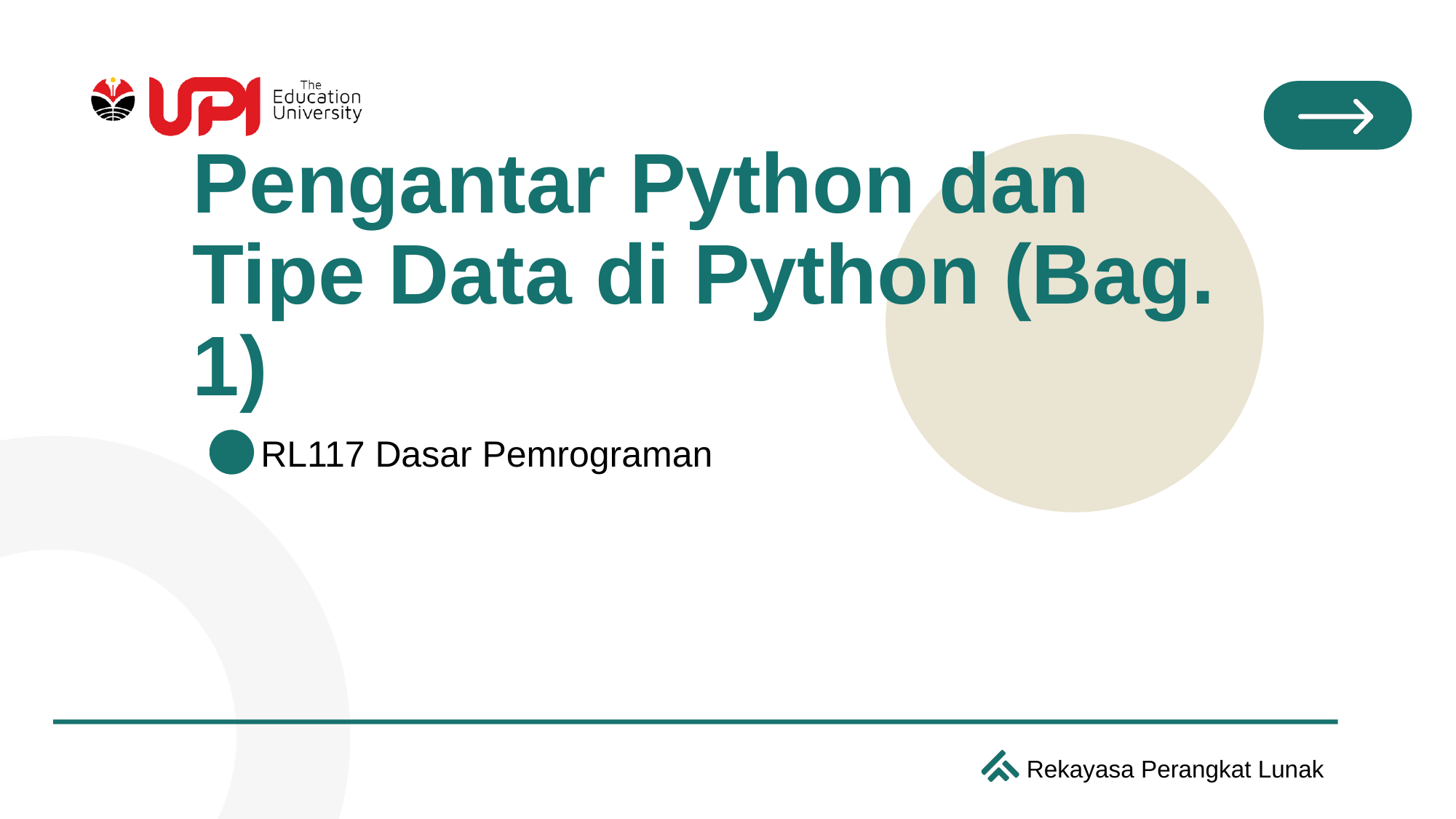

# Pengantar Python dan Tipe Data di Python (Bag. 1)
RL117 Dasar Pemrograman